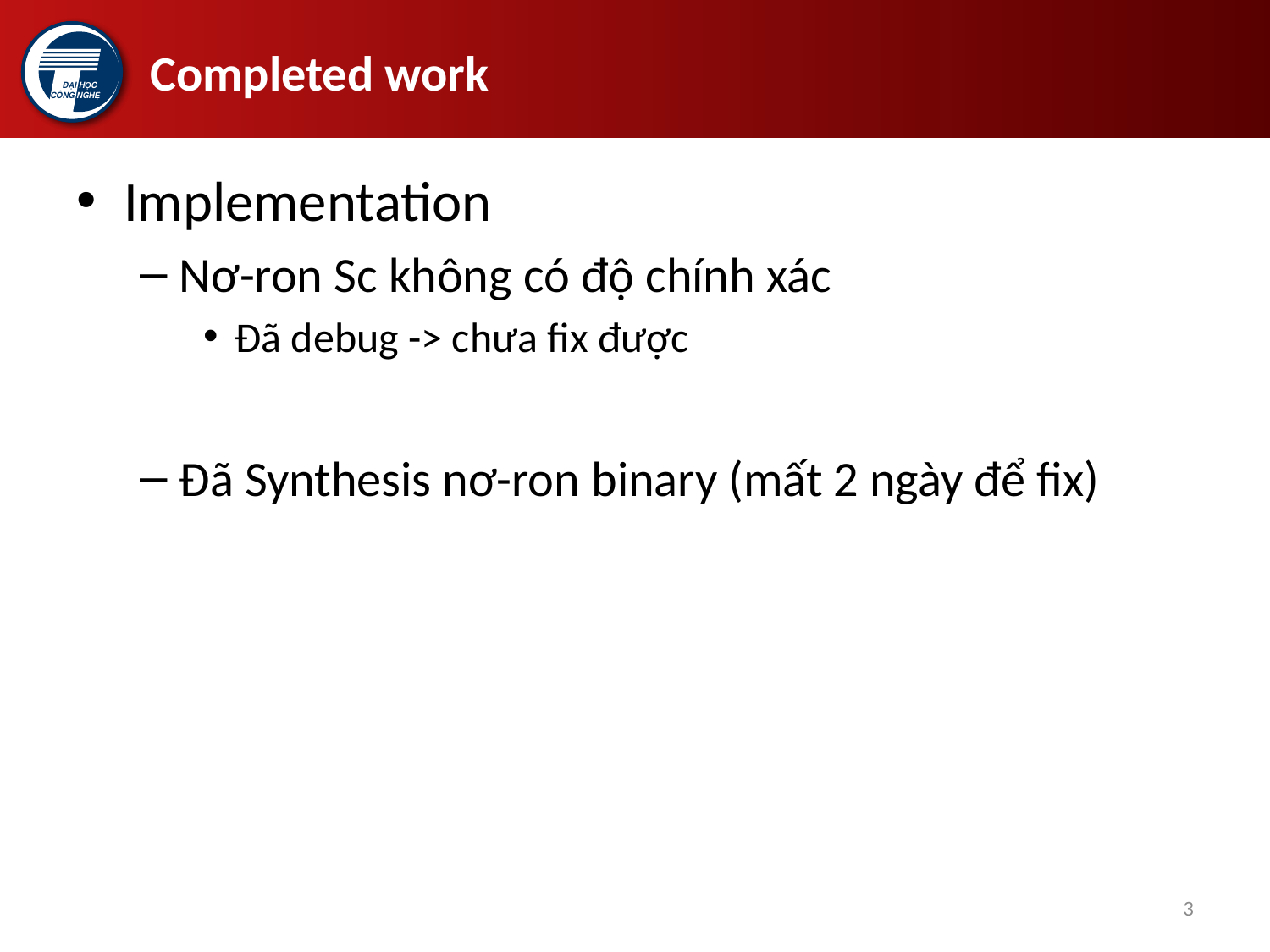

# Completed work
Implementation
Nơ-ron Sc không có độ chính xác
Đã debug -> chưa fix được

Đã Synthesis nơ-ron binary (mất 2 ngày để fix)
3